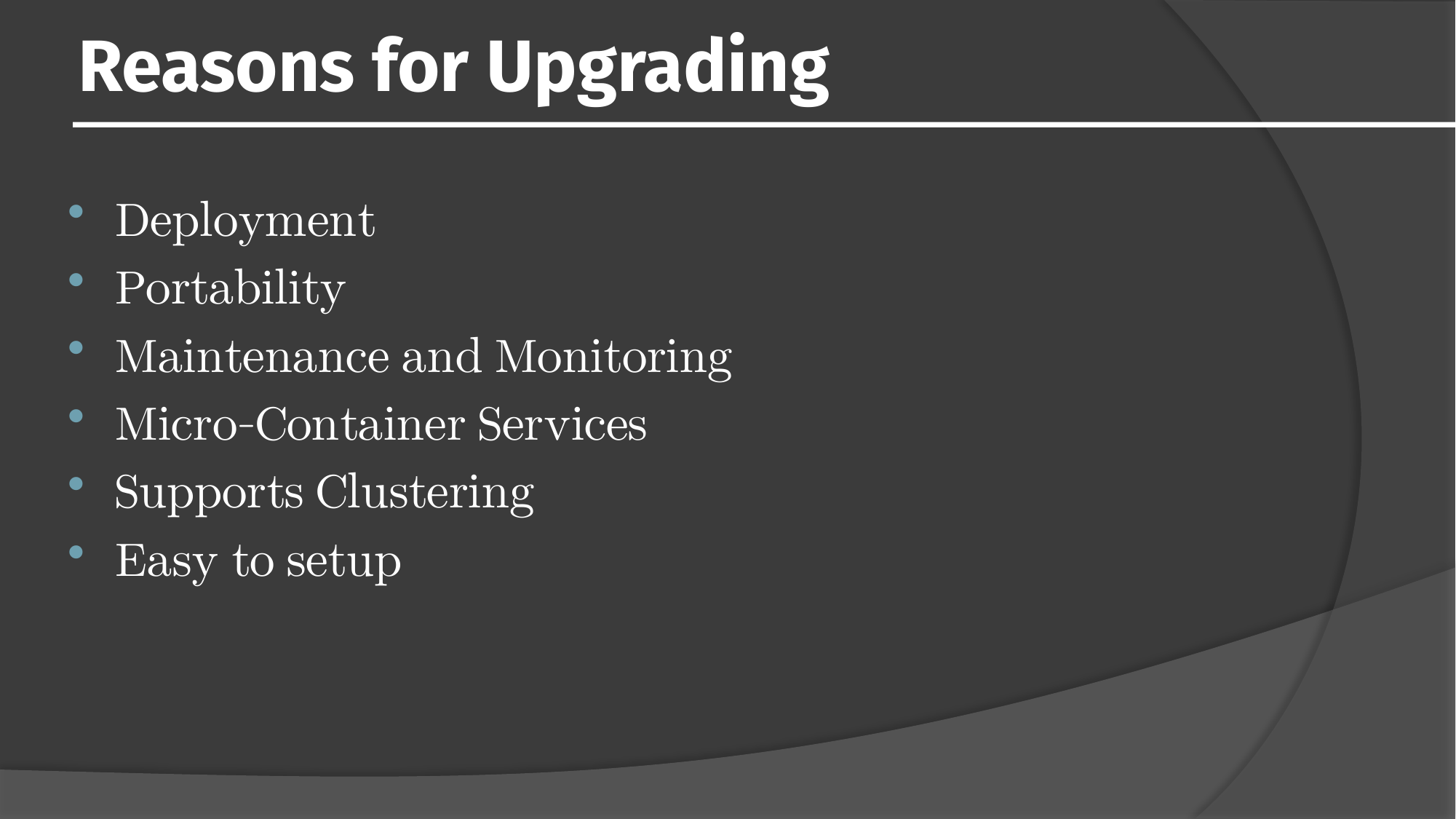

# Reasons for Upgrading

Deployment
Portability
Maintenance and Monitoring
Micro-Container Services
Supports Clustering
Easy to setup